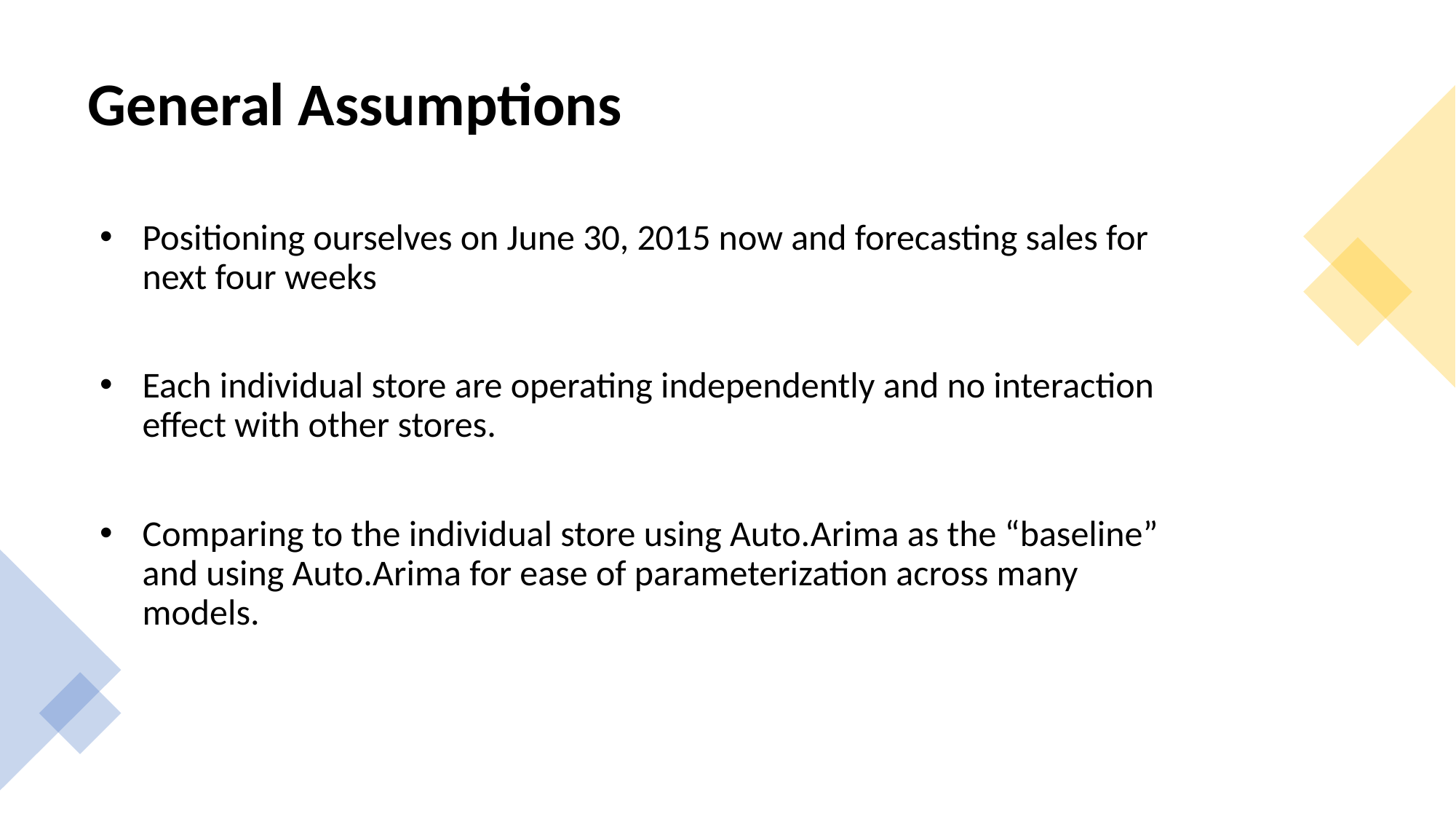

# General Assumptions

Positioning ourselves on June 30, 2015 now and forecasting sales for next four weeks

Each individual store are operating independently and no interaction effect with other stores.

Comparing to the individual store using Auto.Arima as the “baseline” and using Auto.Arima for ease of parameterization across many models.